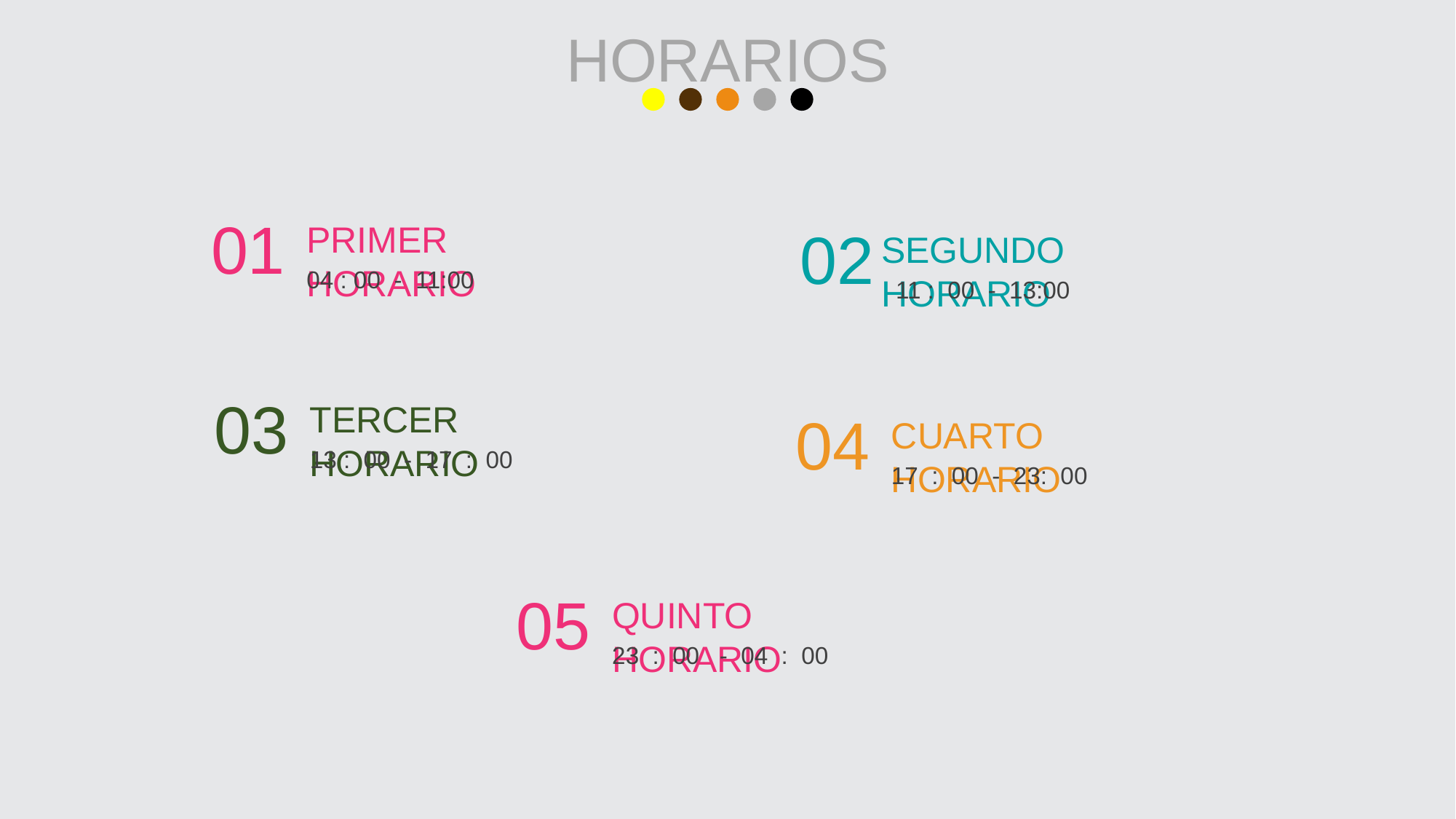

HORARIOS

01
PRIMER HORARIO
04 : 00  -  11:00
02
SEGUNDO HORARIO
11 :  00  -  13:00
03
TERCER HORARIO
13 :  00  -  17  :  00
04
CUARTO HORARIO
17  :  00  -  23:  00
05
QUINTO HORARIO
23  :  00   -  04  :  00